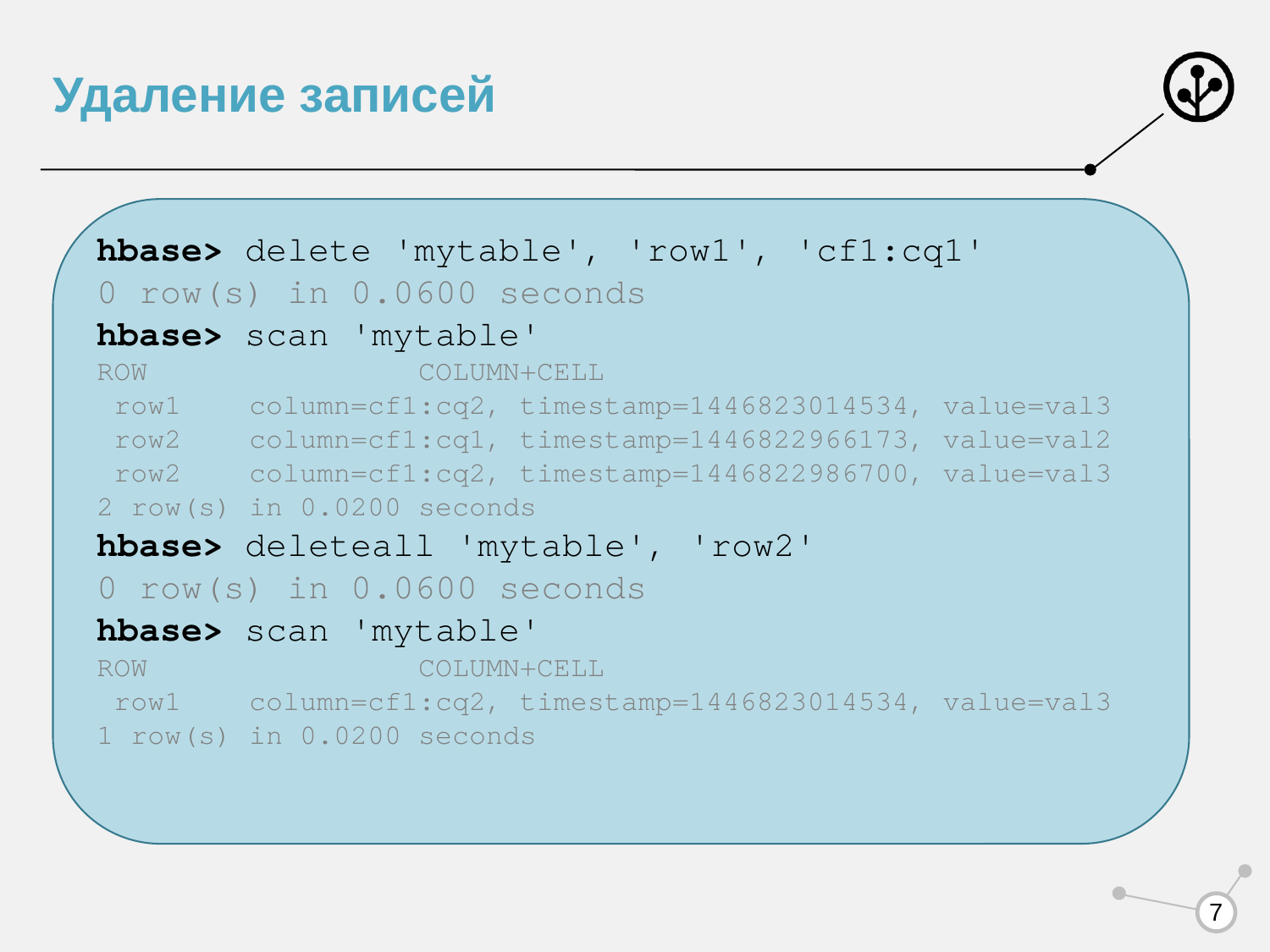

# Удаление записей
hbase> delete 'mytable', 'row1', 'cf1:cq1'
0 row(s) in 0.0600 seconds
hbase> scan 'mytable'
ROW                COLUMN+CELL
 row1    column=cf1:cq2, timestamp=1446823014534, value=val3
 row2    column=cf1:cq1, timestamp=1446822966173, value=val2
 row2    column=cf1:cq2, timestamp=1446822986700, value=val3
2 row(s) in 0.0200 seconds
hbase> deleteall 'mytable', 'row2'
0 row(s) in 0.0600 seconds
hbase> scan 'mytable'
ROW                COLUMN+CELL
 row1    column=cf1:cq2, timestamp=1446823014534, value=val3
1 row(s) in 0.0200 seconds

7